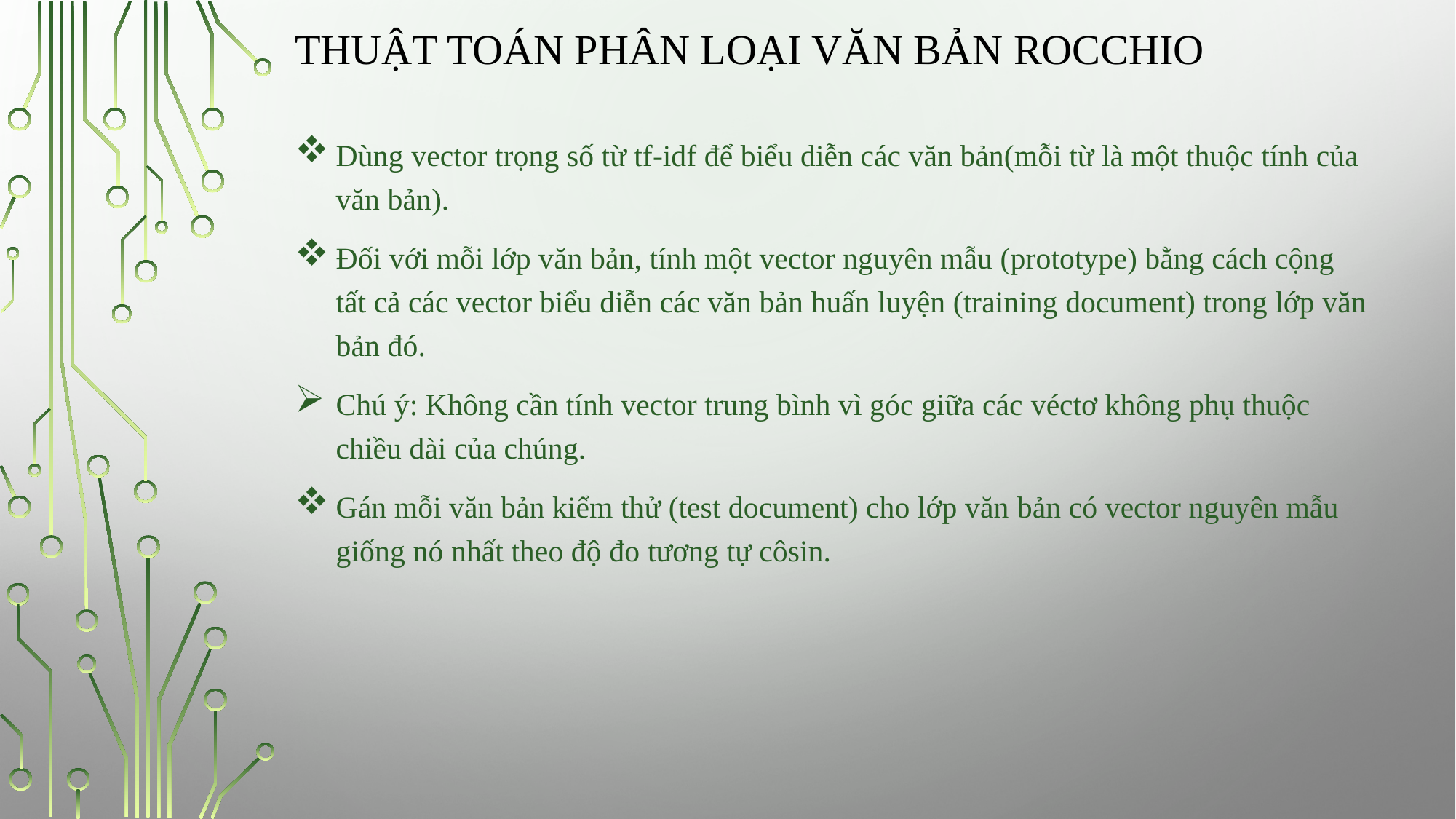

# Thuật toán phân loại văn bản Rocchio
Dùng vector trọng số từ tf-idf để biểu diễn các văn bản(mỗi từ là một thuộc tính của văn bản).
Đối với mỗi lớp văn bản, tính một vector nguyên mẫu (prototype) bằng cách cộng tất cả các vector biểu diễn các văn bản huấn luyện (training document) trong lớp văn bản đó.
Chú ý: Không cần tính vector trung bình vì góc giữa các véctơ không phụ thuộc chiều dài của chúng.
Gán mỗi văn bản kiểm thử (test document) cho lớp văn bản có vector nguyên mẫu giống nó nhất theo độ đo tương tự côsin.